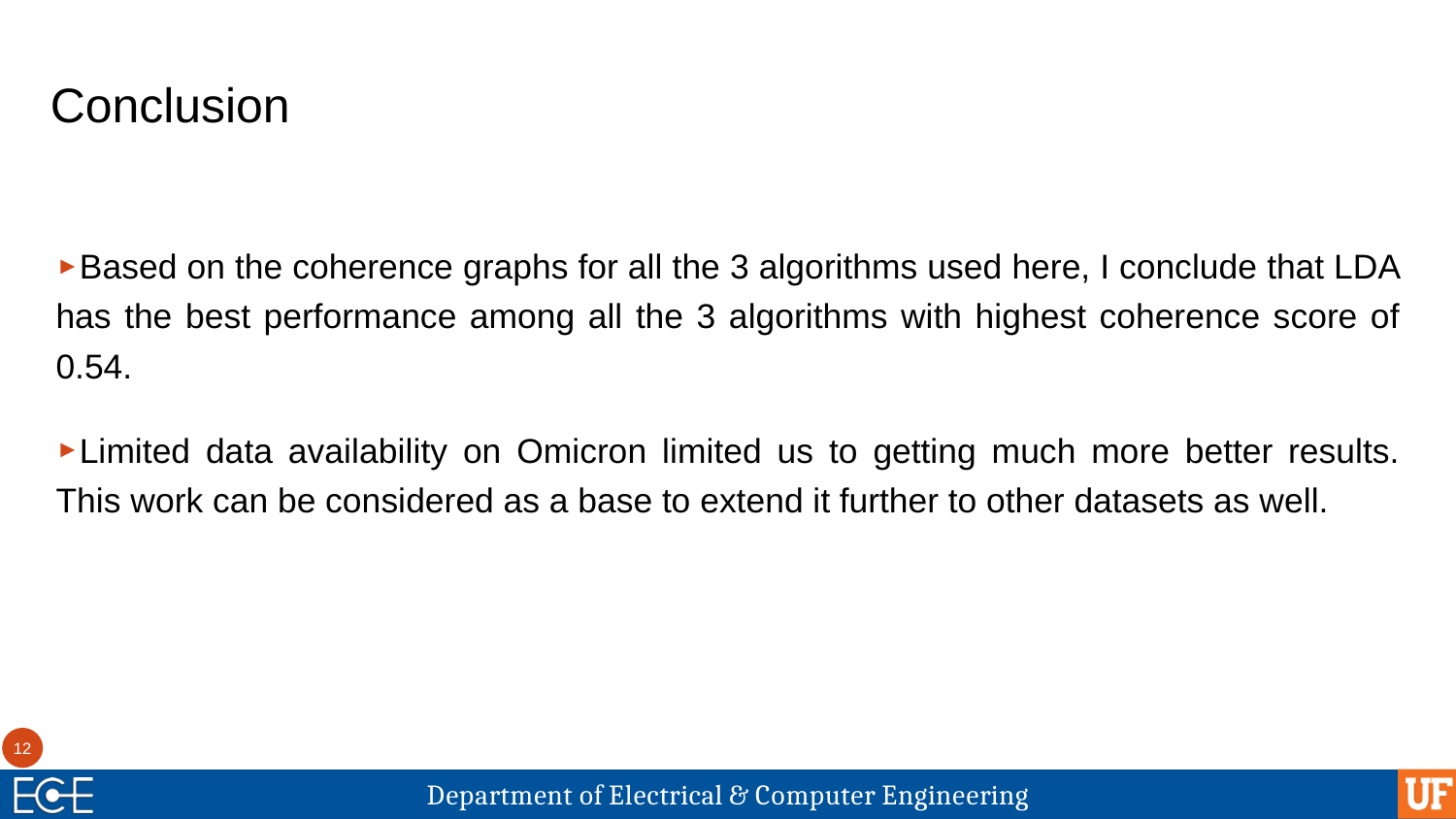

Conclusion
Based on the coherence graphs for all the 3 algorithms used here, I conclude that LDA has the best performance among all the 3 algorithms with highest coherence score of 0.54.

Limited data availability on Omicron limited us to getting much more better results. This work can be considered as a base to extend it further to other datasets as well.
12